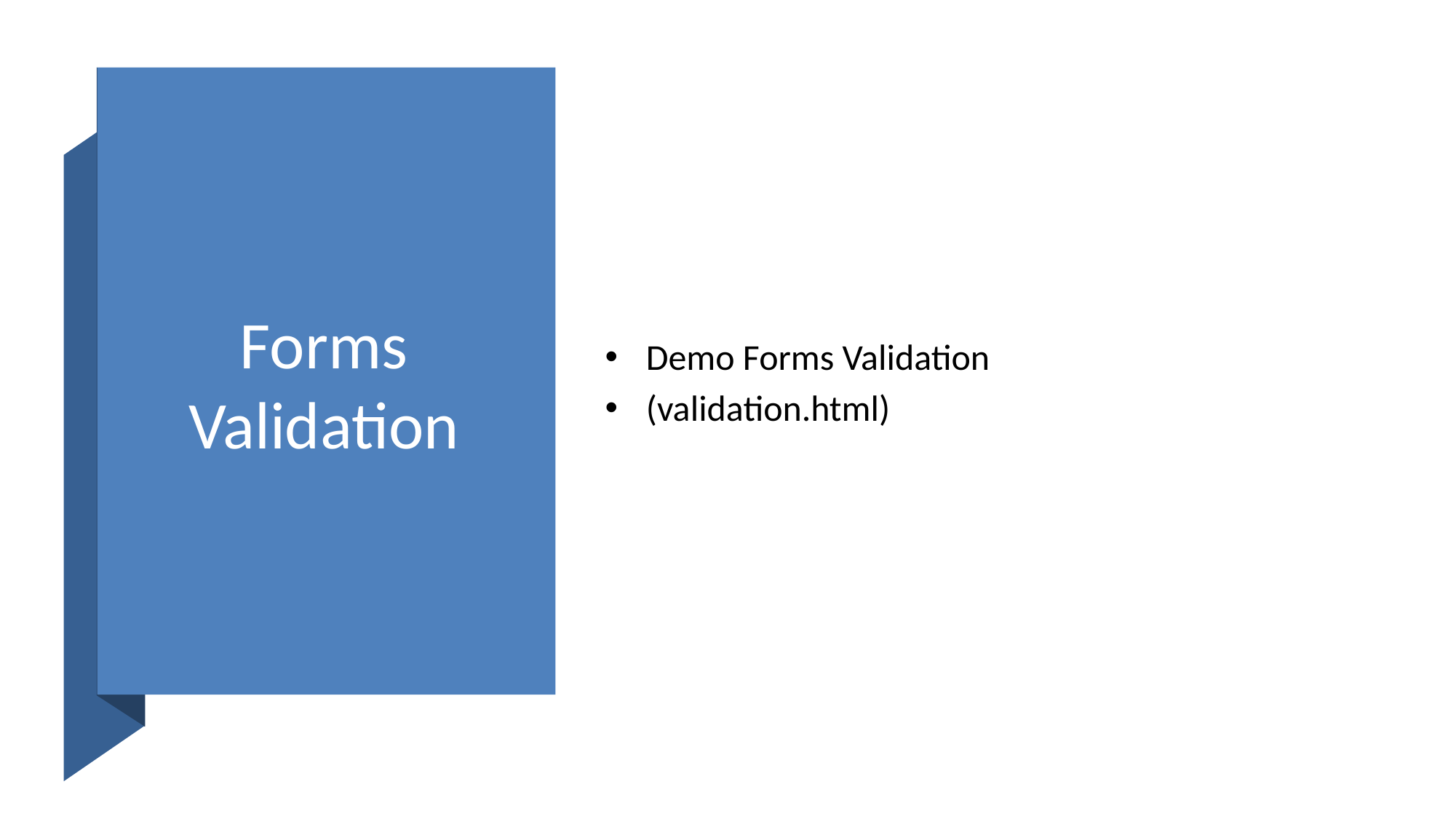

# Forms Validation
Demo Forms Validation
(validation.html)